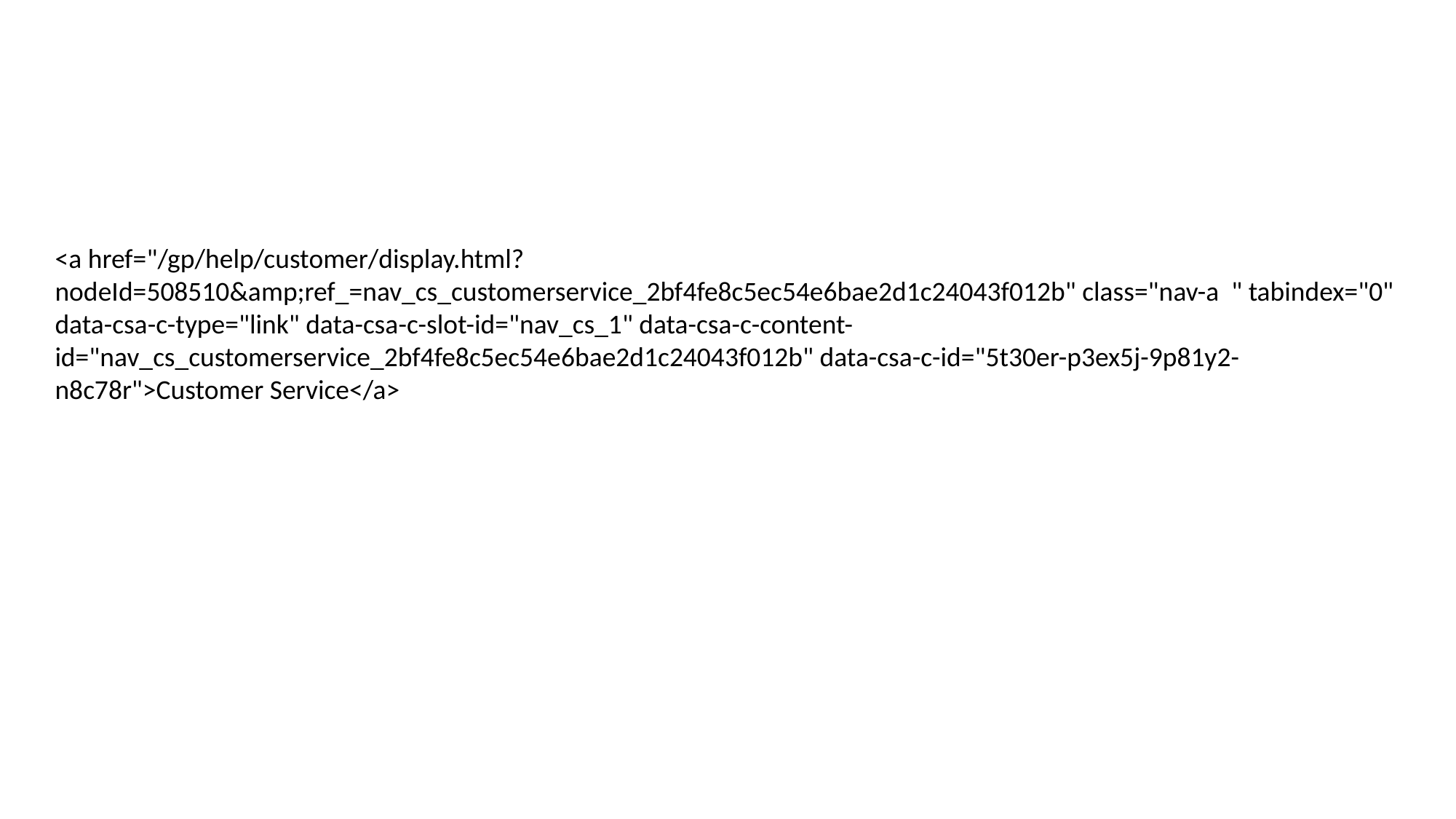

#
<a href="/gp/help/customer/display.html?nodeId=508510&amp;ref_=nav_cs_customerservice_2bf4fe8c5ec54e6bae2d1c24043f012b" class="nav-a  " tabindex="0" data-csa-c-type="link" data-csa-c-slot-id="nav_cs_1" data-csa-c-content-id="nav_cs_customerservice_2bf4fe8c5ec54e6bae2d1c24043f012b" data-csa-c-id="5t30er-p3ex5j-9p81y2-n8c78r">Customer Service</a>